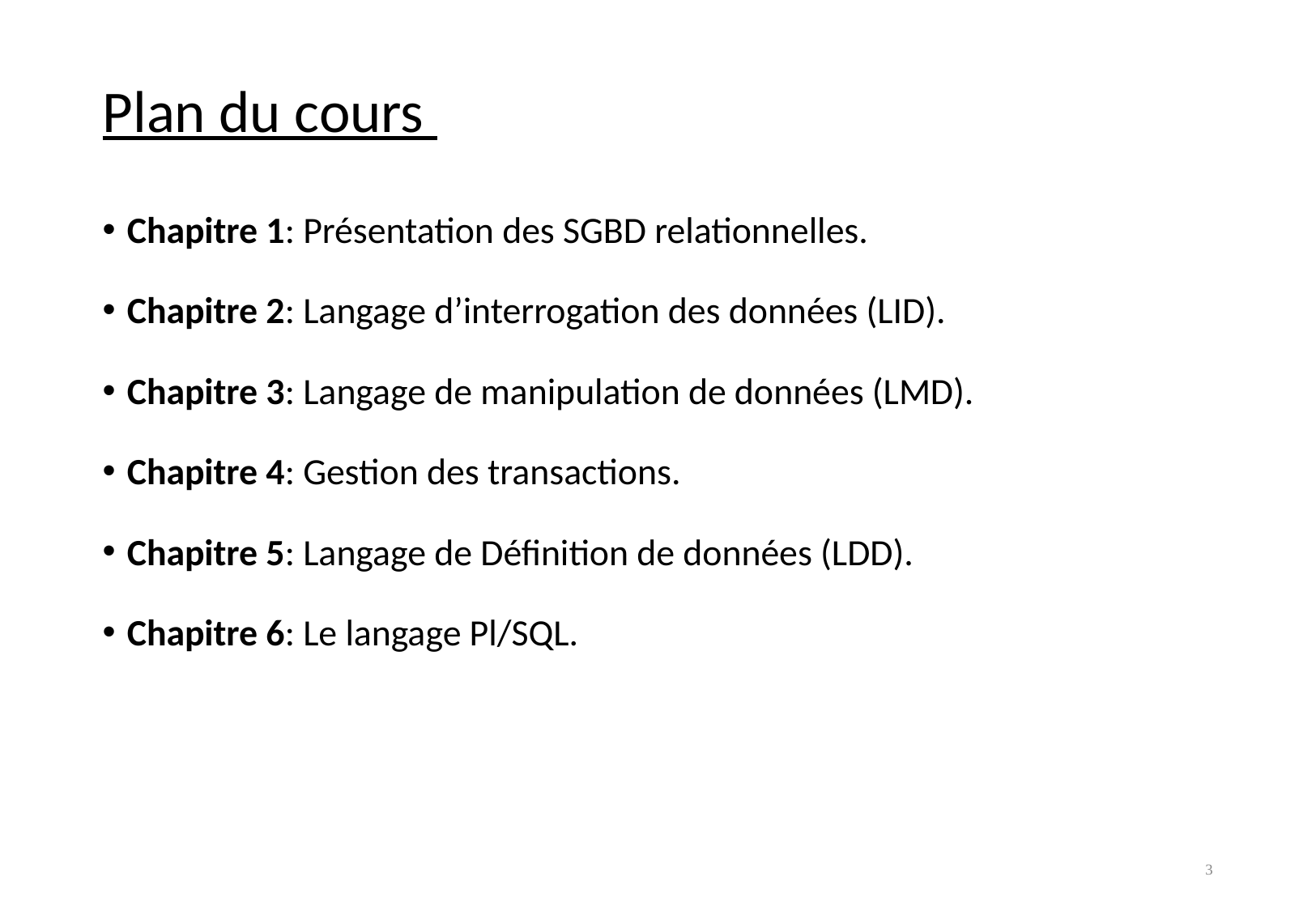

# Plan du cours
Chapitre 1: Présentation des SGBD relationnelles.
Chapitre 2: Langage d’interrogation des données (LID).
Chapitre 3: Langage de manipulation de données (LMD).
Chapitre 4: Gestion des transactions.
Chapitre 5: Langage de Définition de données (LDD).
Chapitre 6: Le langage Pl/SQL.
3